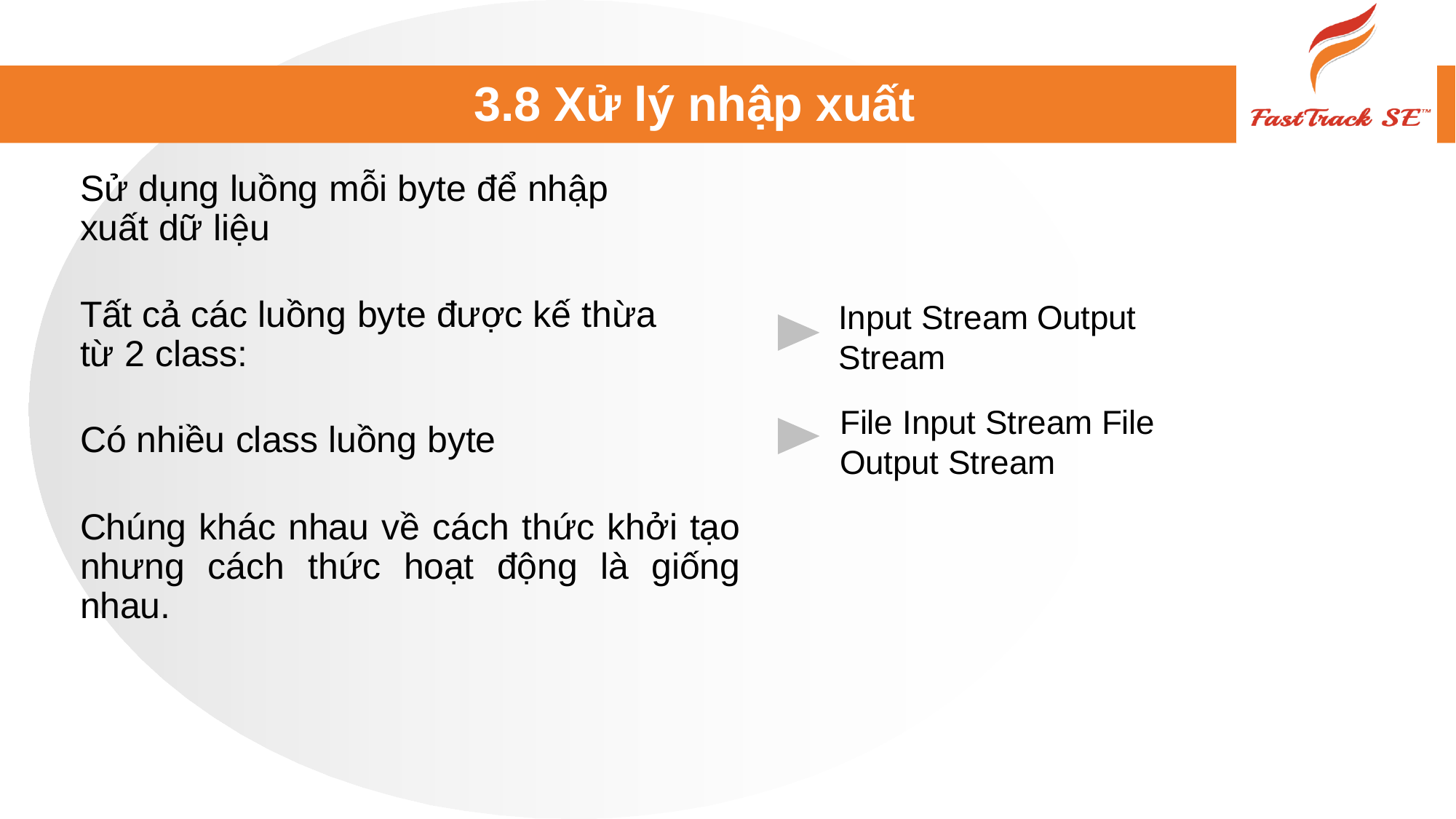

# 3.8 Xử lý nhập xuất
Sử dụng luồng mỗi byte để nhập xuất dữ liệu

Tất cả các luồng byte được kế thừa từ 2 class:

Có nhiều class luồng byte

Chúng khác nhau về cách thức khởi tạo nhưng cách thức hoạt động là giống nhau.
Input Stream Output Stream
File Input Stream File Output Stream